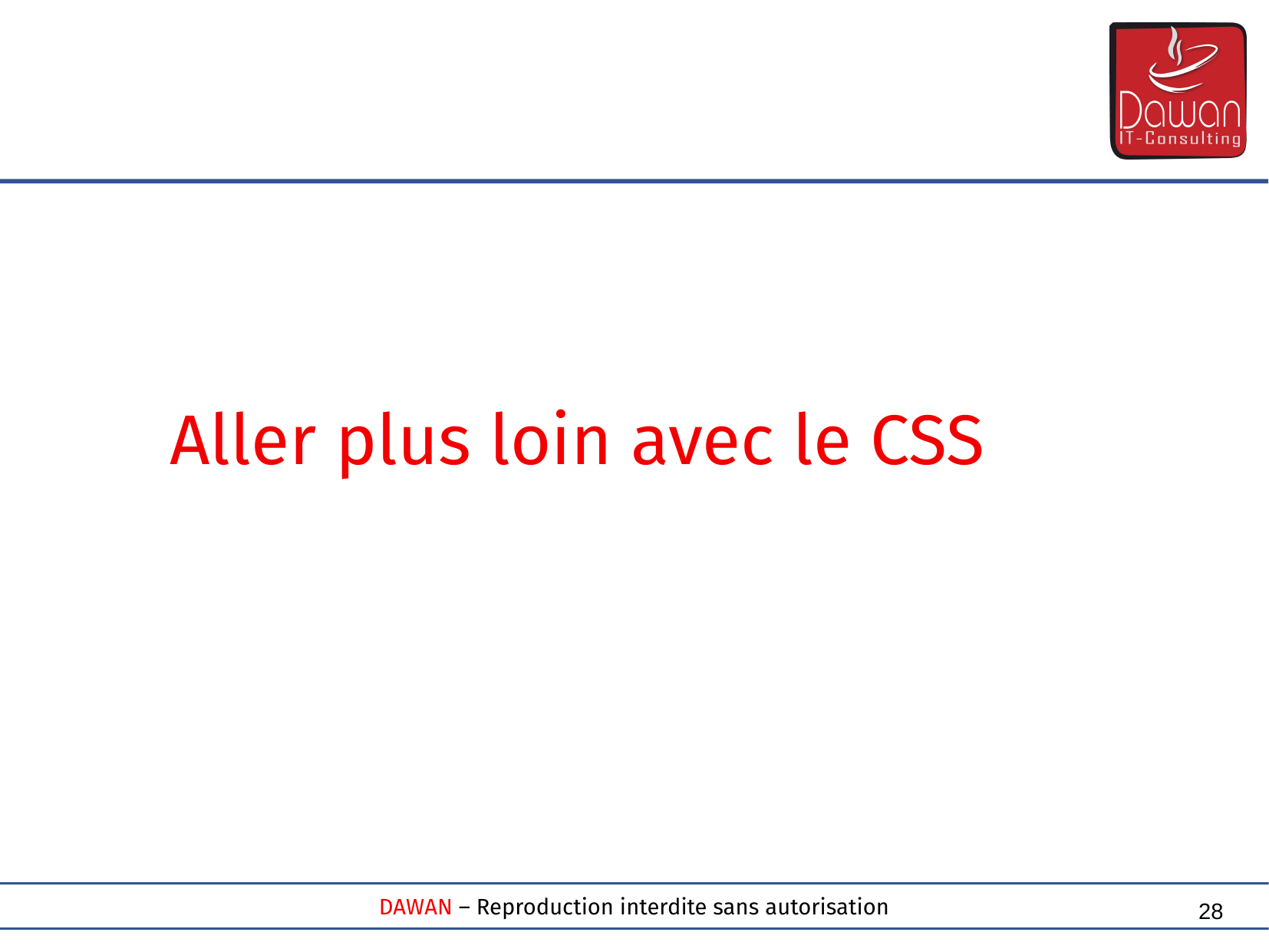

Aller plus loin avec le CSS
28